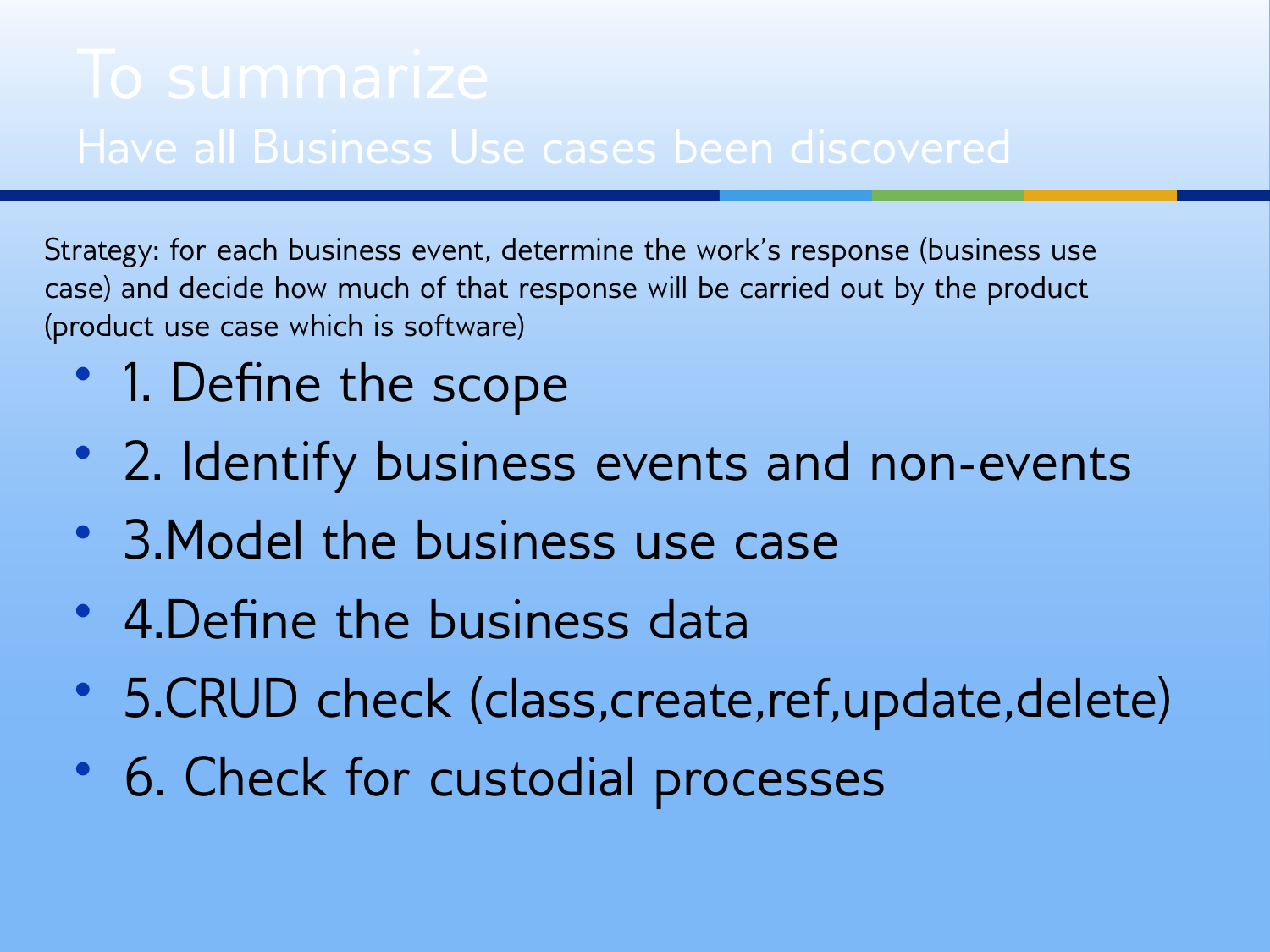

# To summarize Have all Business Use cases been discovered
Strategy: for each business event, determine the work’s response (business use case) and decide how much of that response will be carried out by the product (product use case which is software)
1. Define the scope
2. Identify business events and non-events
3.Model the business use case
4.Define the business data
5.CRUD check (class,create,ref,update,delete)
6. Check for custodial processes